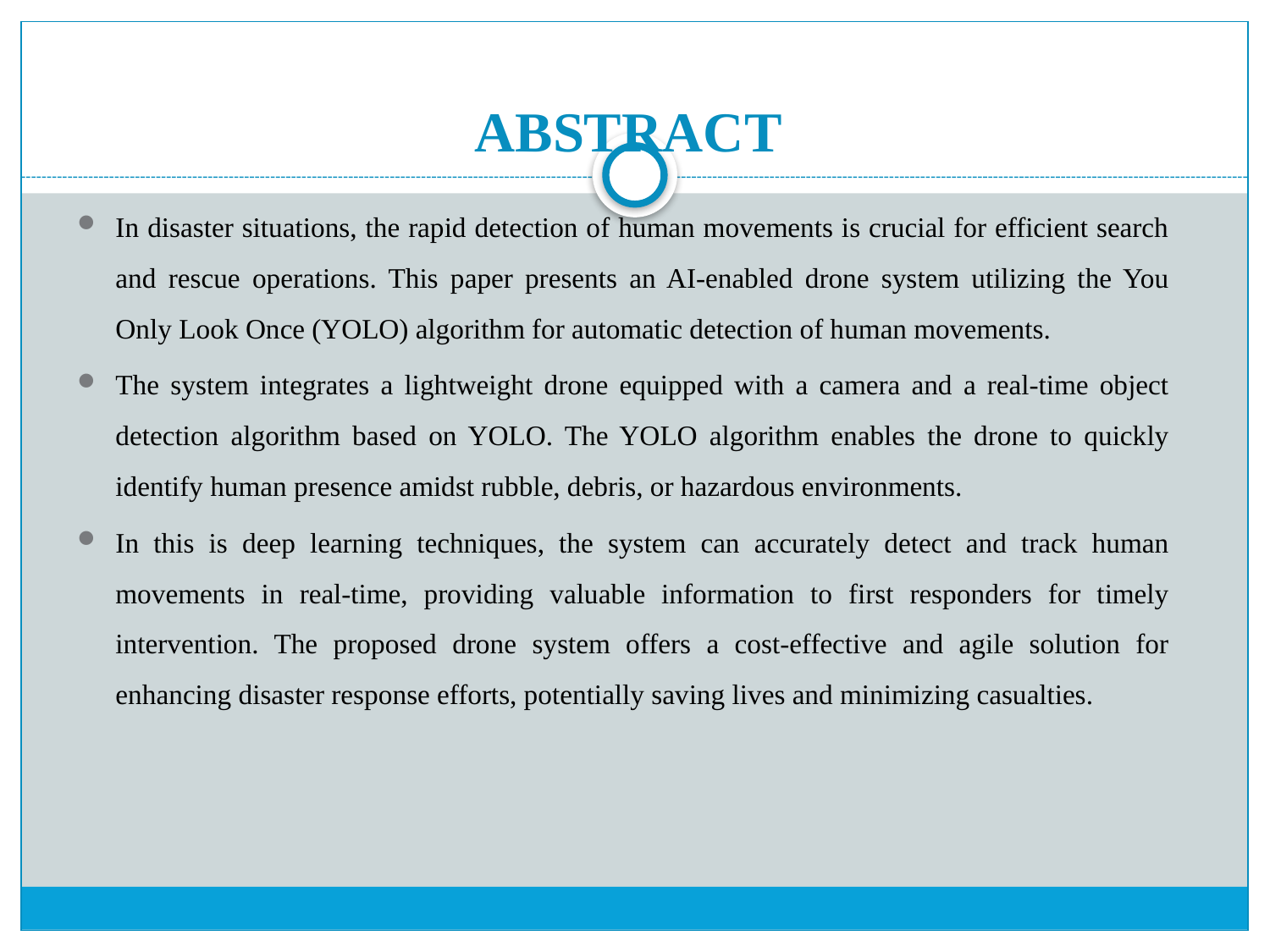

# ABSTRACT
In disaster situations, the rapid detection of human movements is crucial for efficient search and rescue operations. This paper presents an AI-enabled drone system utilizing the You Only Look Once (YOLO) algorithm for automatic detection of human movements.
The system integrates a lightweight drone equipped with a camera and a real-time object detection algorithm based on YOLO. The YOLO algorithm enables the drone to quickly identify human presence amidst rubble, debris, or hazardous environments.
In this is deep learning techniques, the system can accurately detect and track human movements in real-time, providing valuable information to first responders for timely intervention. The proposed drone system offers a cost-effective and agile solution for enhancing disaster response efforts, potentially saving lives and minimizing casualties.